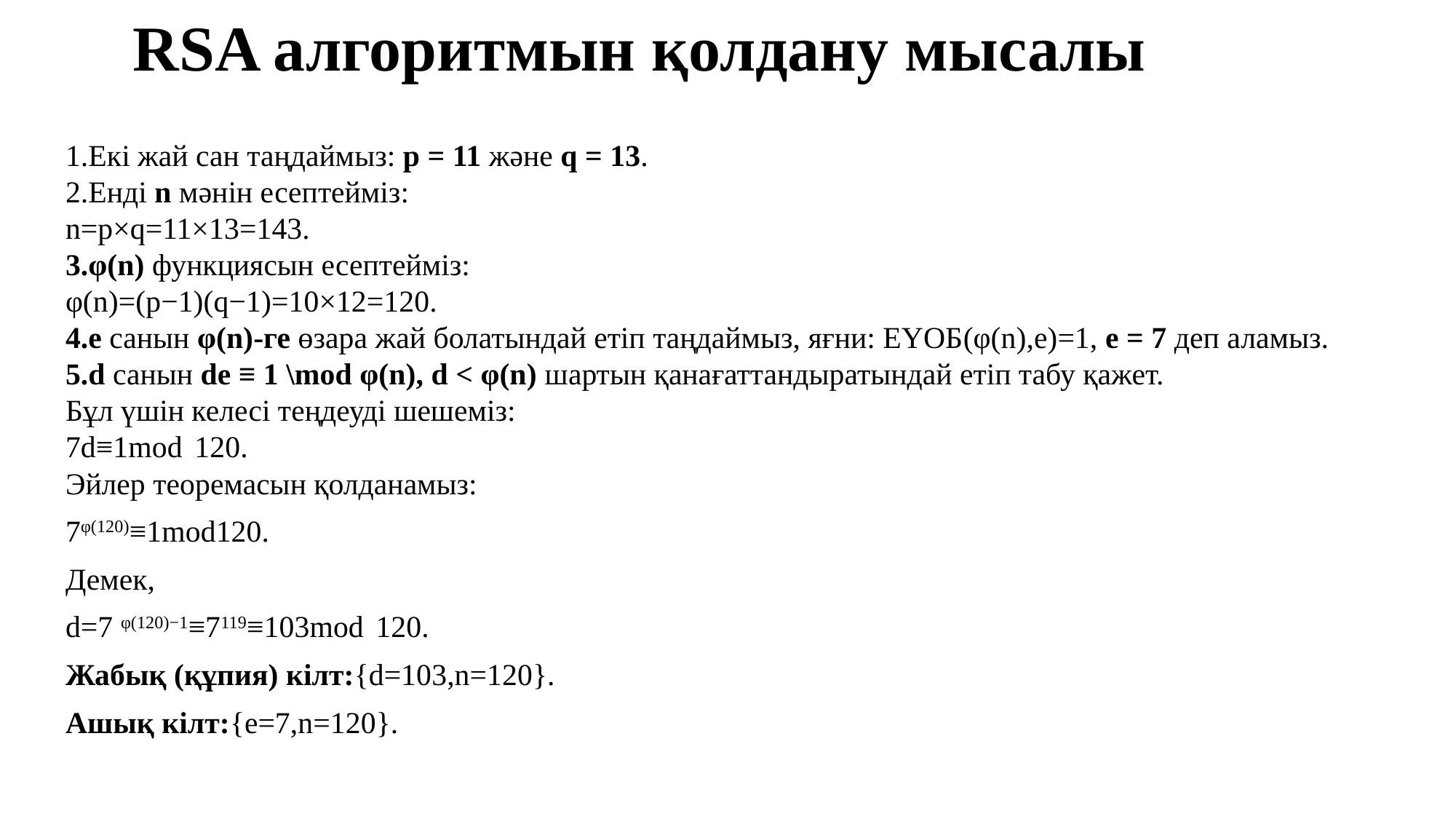

# RSA алгоритмын қолдану мысалы
Екі жай сан таңдаймыз: p = 11 және q = 13.
Енді n мәнін есептейміз:
n=p×q=11×13=143.
φ(n) функциясын есептейміз:
φ(n)=(p−1)(q−1)=10×12=120.
e санын φ(n)-ге өзара жай болатындай етіп таңдаймыз, яғни: ЕҮОБ(φ(n),e)=1, e = 7 деп аламыз.
d санын de ≡ 1 \mod φ(n), d < φ(n) шартын қанағаттандыратындай етіп табу қажет.
Бұл үшін келесі теңдеуді шешеміз:
7d≡1mod  120.
Эйлер теоремасын қолданамыз:
7φ(120)≡1mod120.
Демек,
d=7 φ(120)−1≡7119≡103mod  120.
Жабық (құпия) кілт:{d=103,n=120}.
Ашық кілт:{e=7,n=120}.